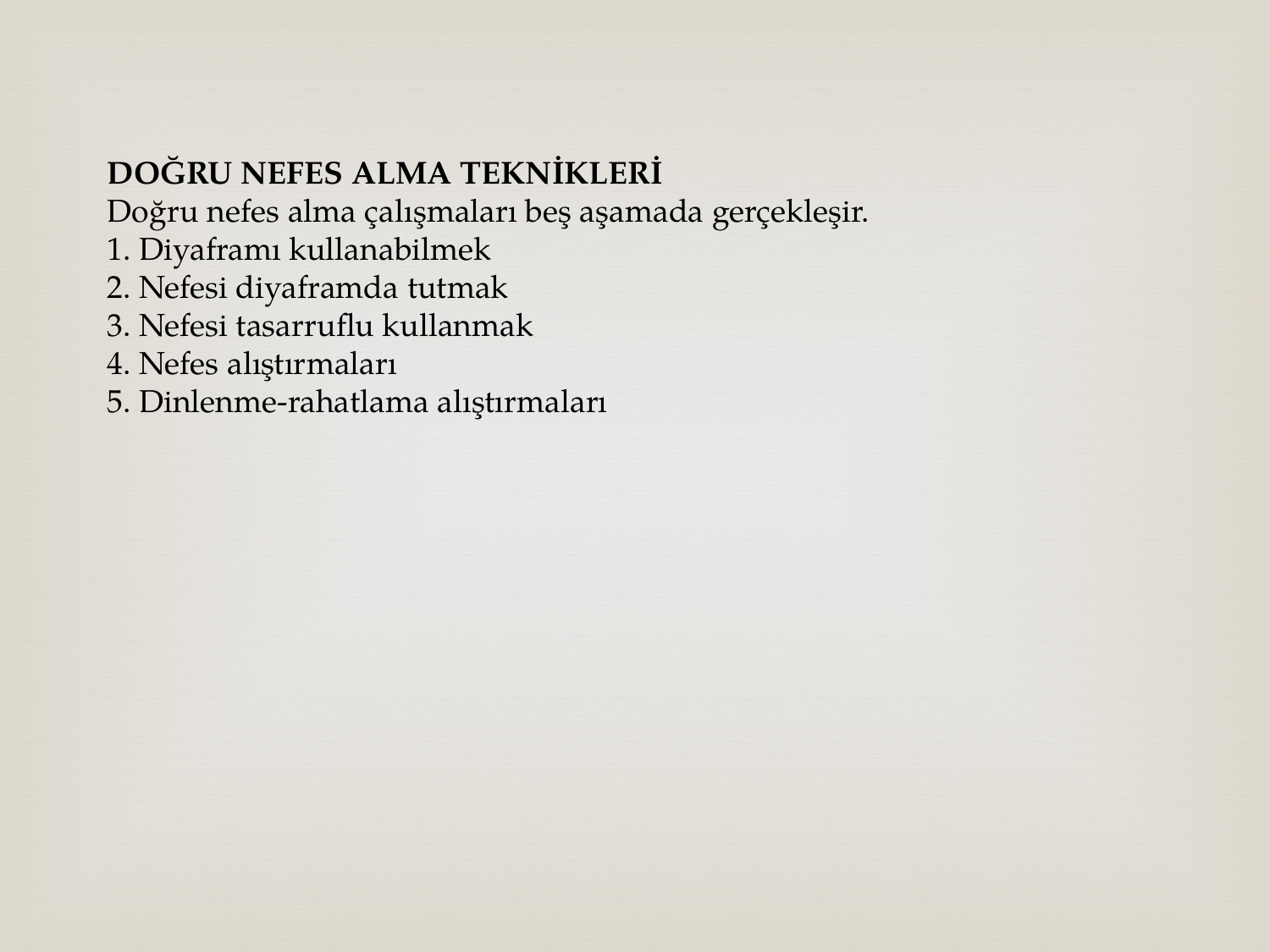

DOĞRU NEFES ALMA TEKNİKLERİ
Doğru nefes alma çalışmaları beş aşamada gerçekleşir.
1. Diyaframı kullanabilmek
2. Nefesi diyaframda tutmak
3. Nefesi tasarruflu kullanmak
4. Nefes alıştırmaları
5. Dinlenme-rahatlama alıştırmaları